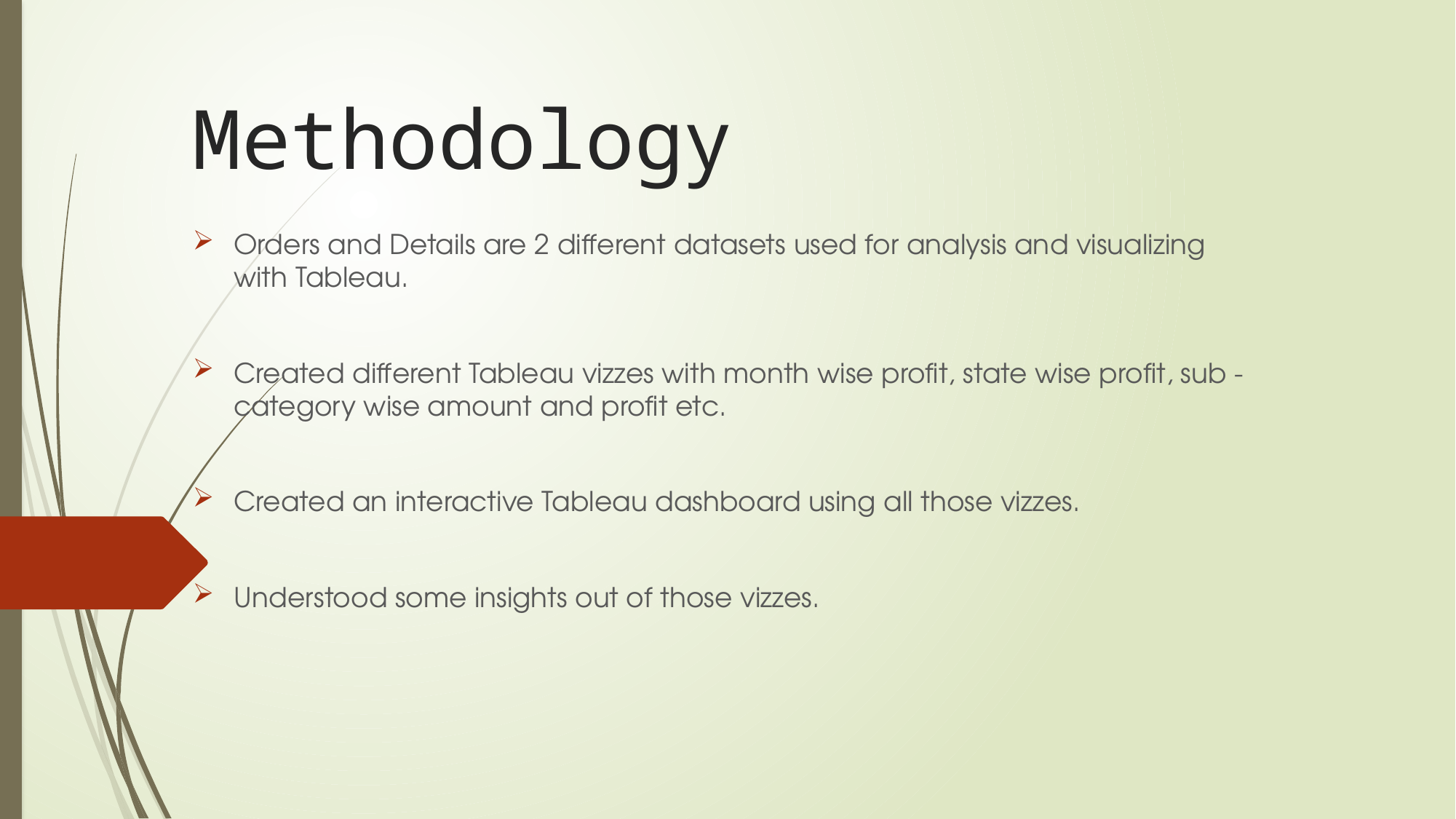

# Methodology
Orders and Details are 2 different datasets used for analysis and visualizing with Tableau.

Created different Tableau vizzes with month wise profit, state wise profit, sub -  category wise amount and profit etc.

Created an interactive Tableau dashboard using all those vizzes.

Understood some insights out of those vizzes.